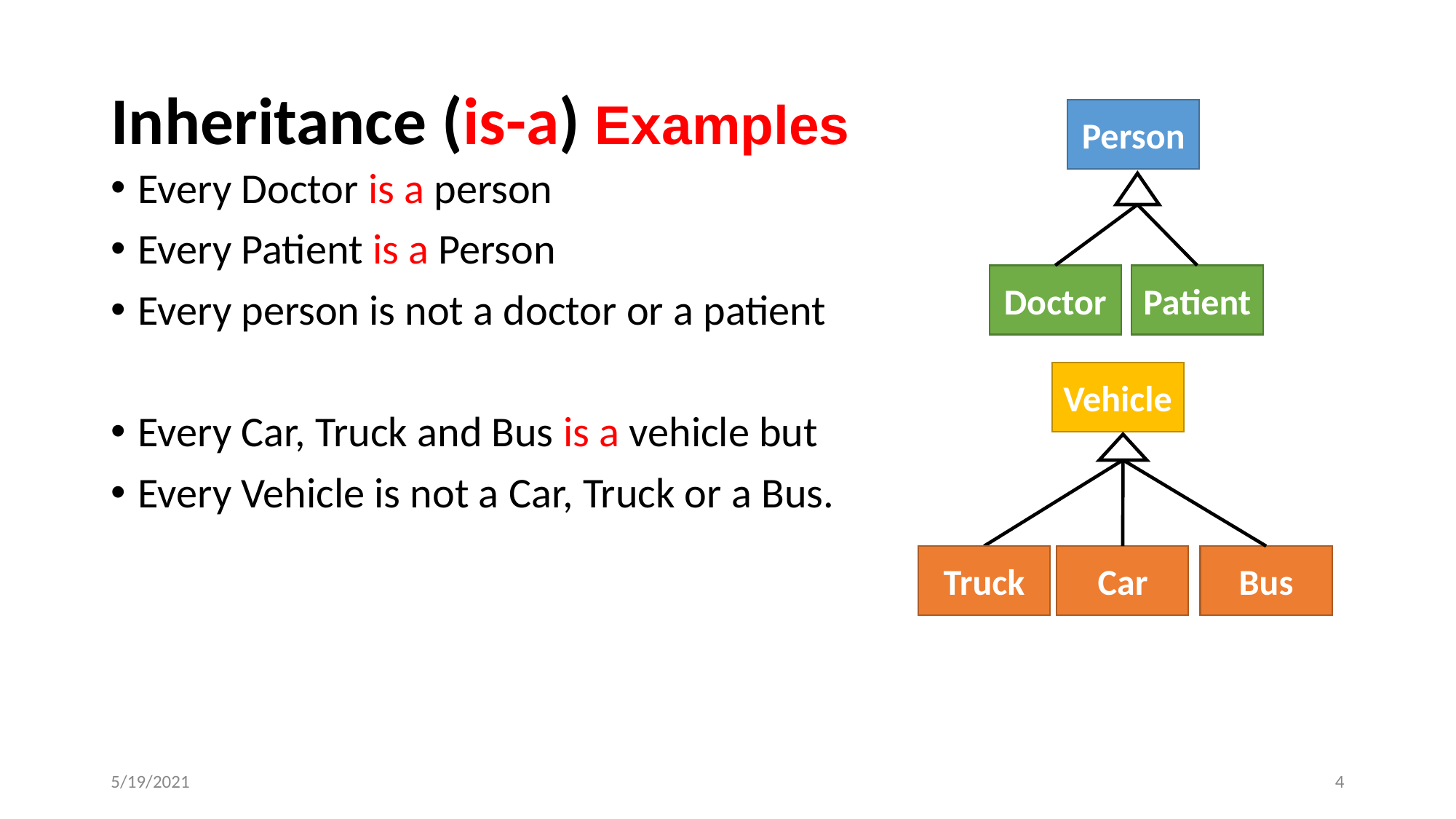

# Inheritance (is-a) Examples
Person
Doctor

Patient
Every Doctor is a person
Every Patient is a Person
Every person is not a doctor or a patient

Every Car, Truck and Bus is a vehicle but
Every Vehicle is not a Car, Truck or a Bus.
Vehicle
Car

Bus
Truck
5/19/2021
4